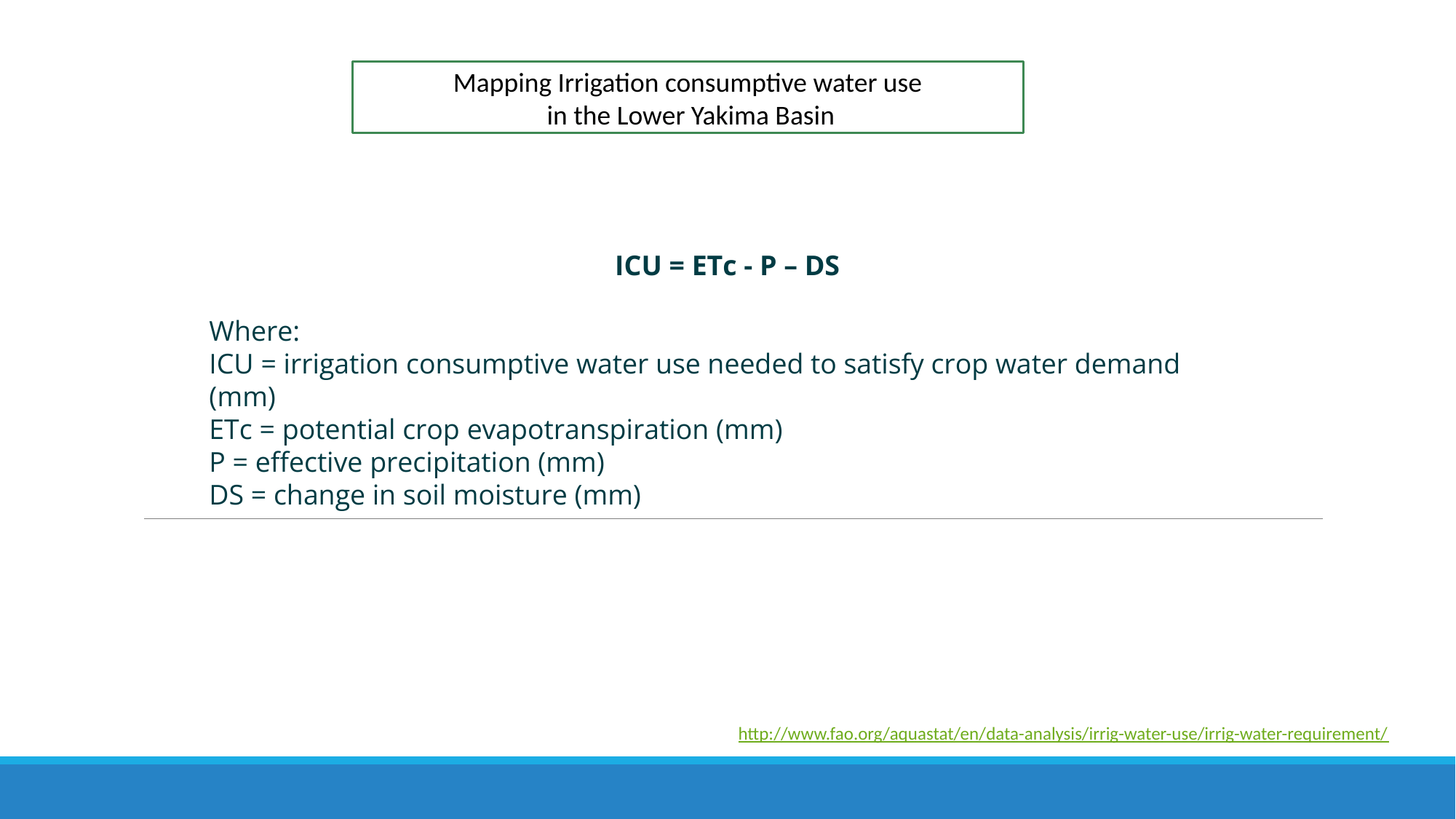

Mapping Irrigation consumptive water use
 in the Lower Yakima Basin
ICU = ETc - P – DS

Where:
ICU = irrigation consumptive water use needed to satisfy crop water demand (mm)
ETc = potential crop evapotranspiration (mm)
P = effective precipitation (mm)
DS = change in soil moisture (mm)
http://www.fao.org/aquastat/en/data-analysis/irrig-water-use/irrig-water-requirement/